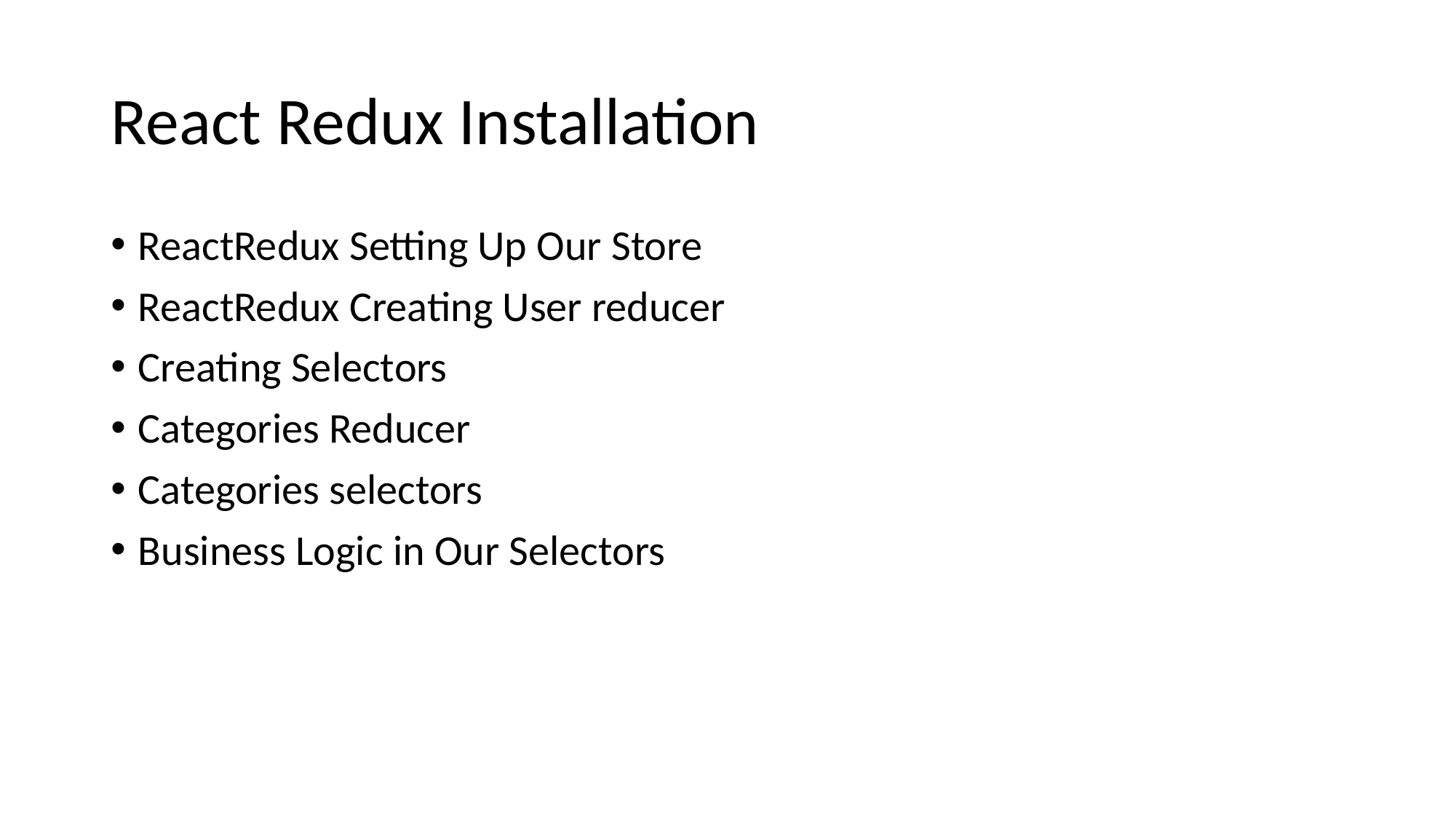

# React Redux Installation
ReactRedux Setting Up Our Store
ReactRedux Creating User reducer
Creating Selectors
Categories Reducer
Categories selectors
Business Logic in Our Selectors